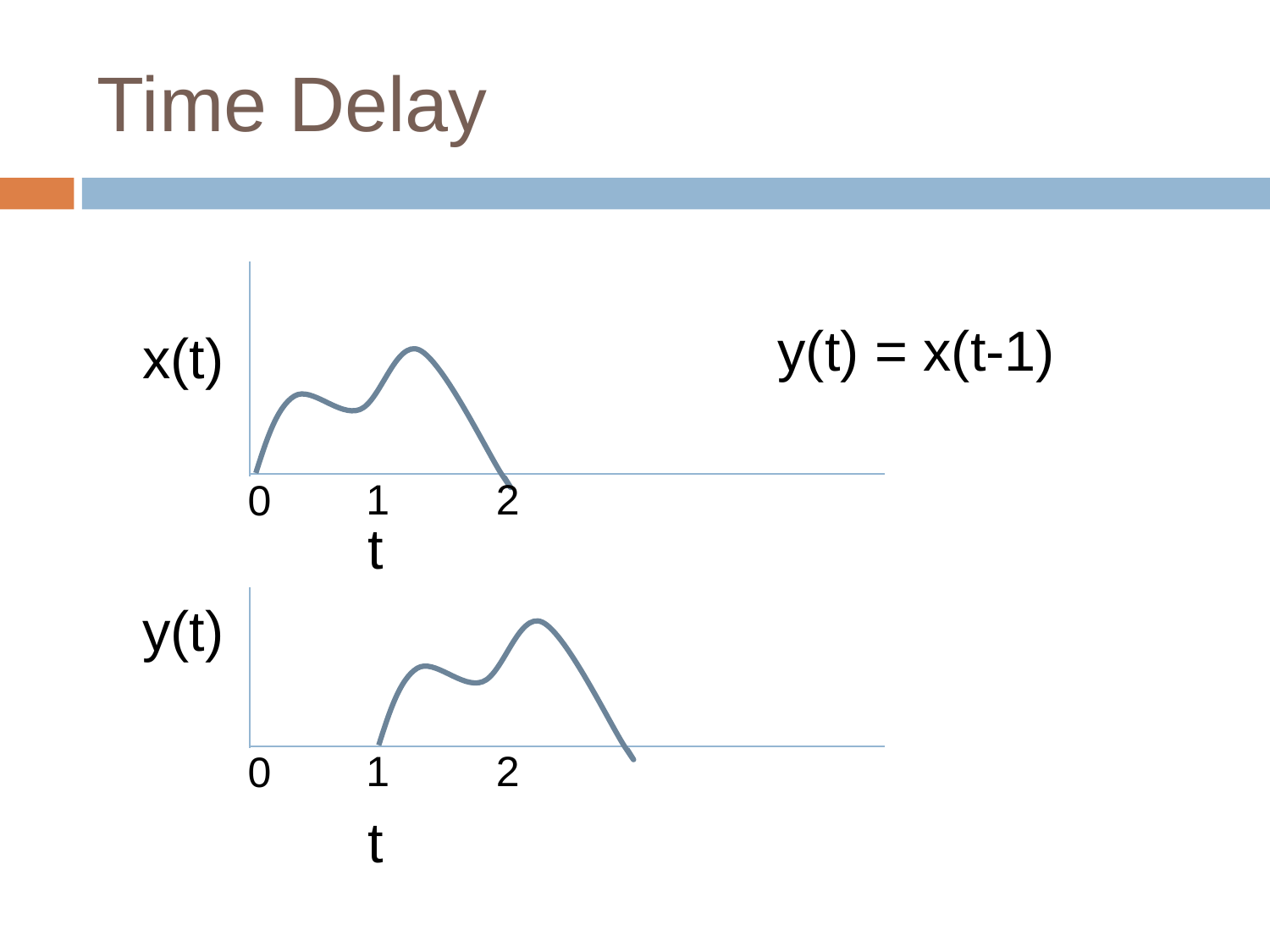

# Time Delay
x(t)

y(t) = x(t-1)
1
2
0
t
y(t)

1
2
0
t